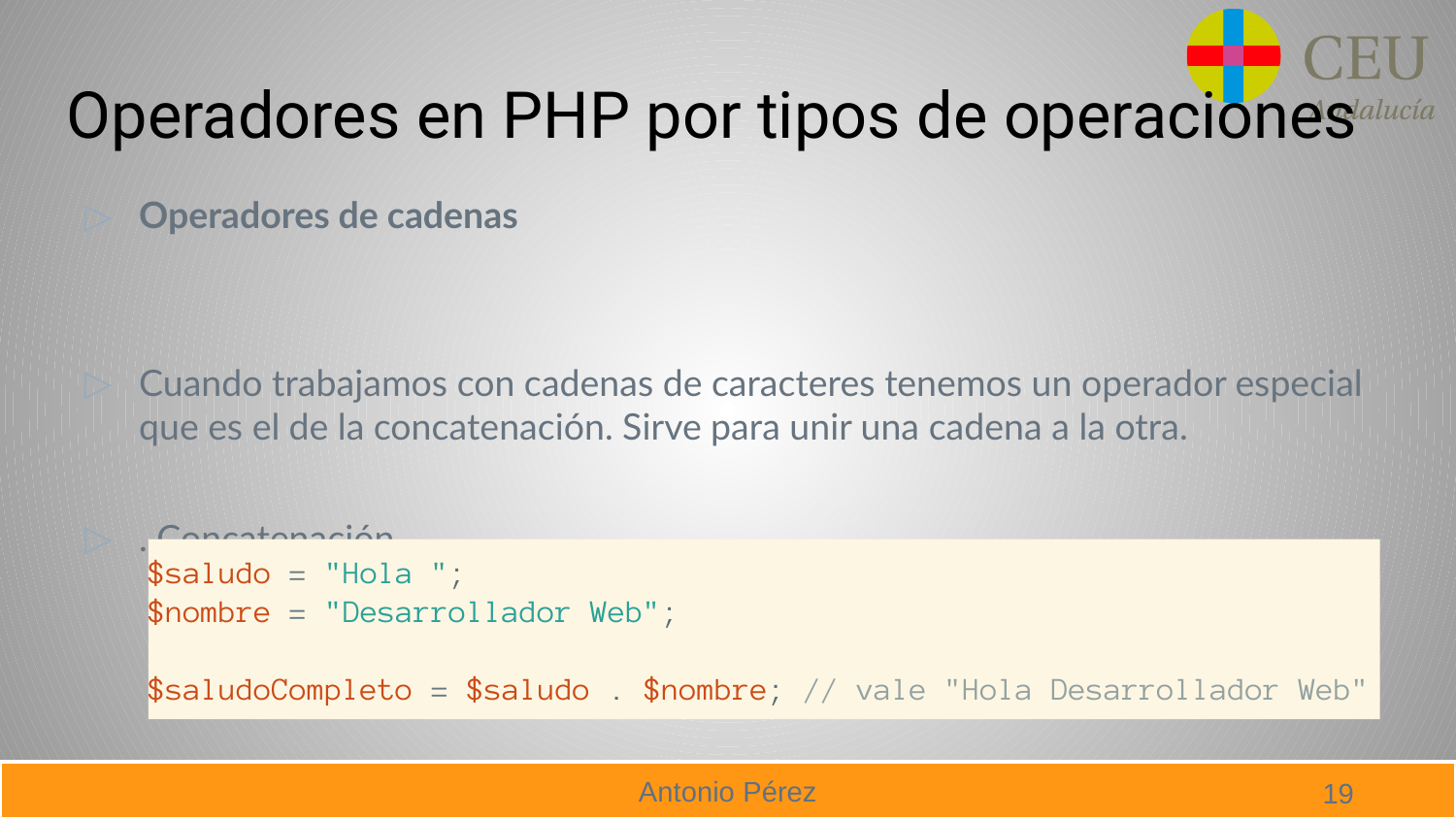

Operadores en PHP por tipos de operaciones
Operadores de cadenas

Cuando trabajamos con cadenas de caracteres tenemos un operador especial que es el de la concatenación. Sirve para unir una cadena a la otra.

. Concatenación
$saludo = "Hola ";
$nombre = "Desarrollador Web";

$saludoCompleto = $saludo . $nombre; // vale "Hola Desarrollador Web"
19